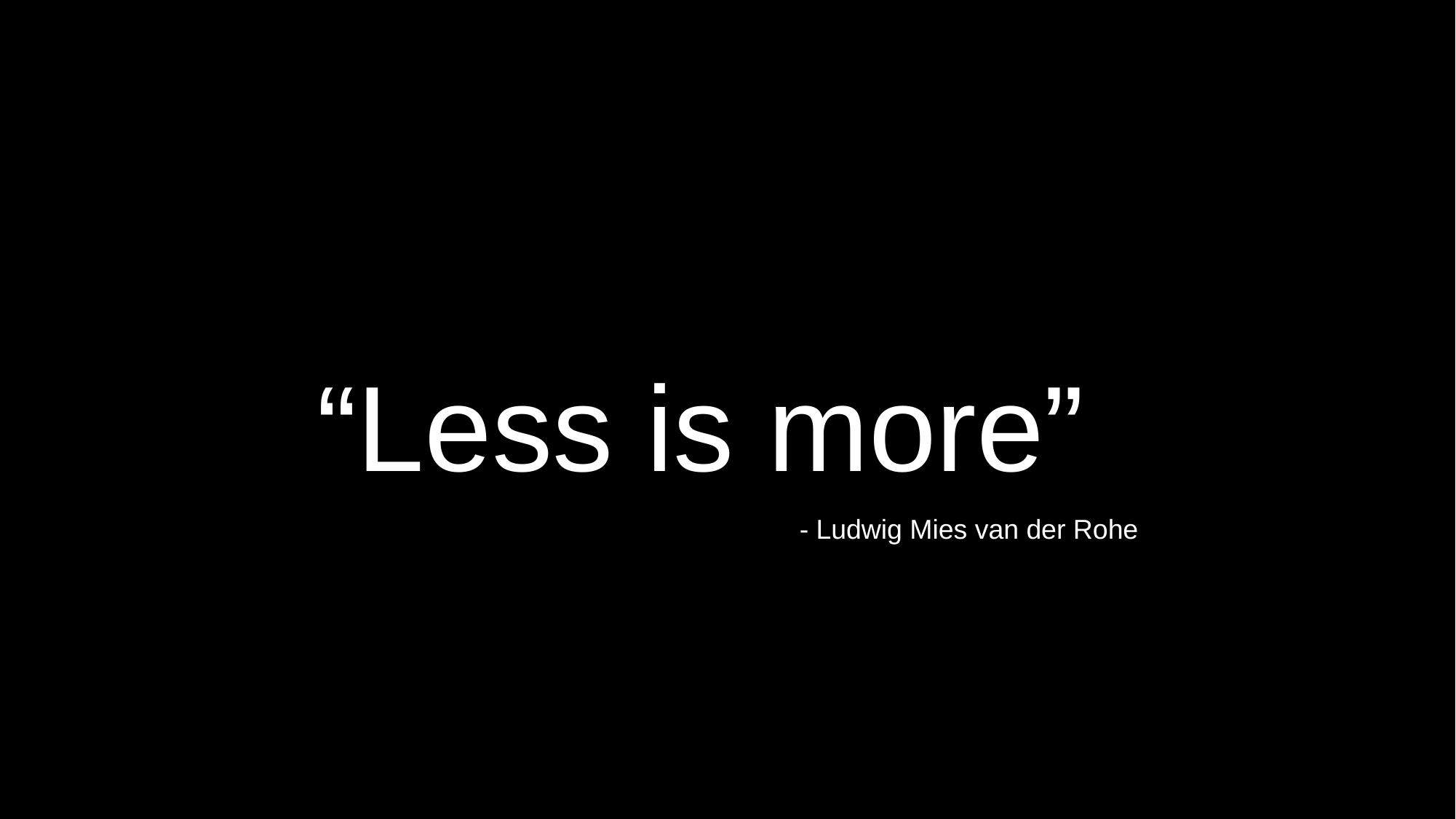

“Less is more”
- Ludwig Mies van der Rohe